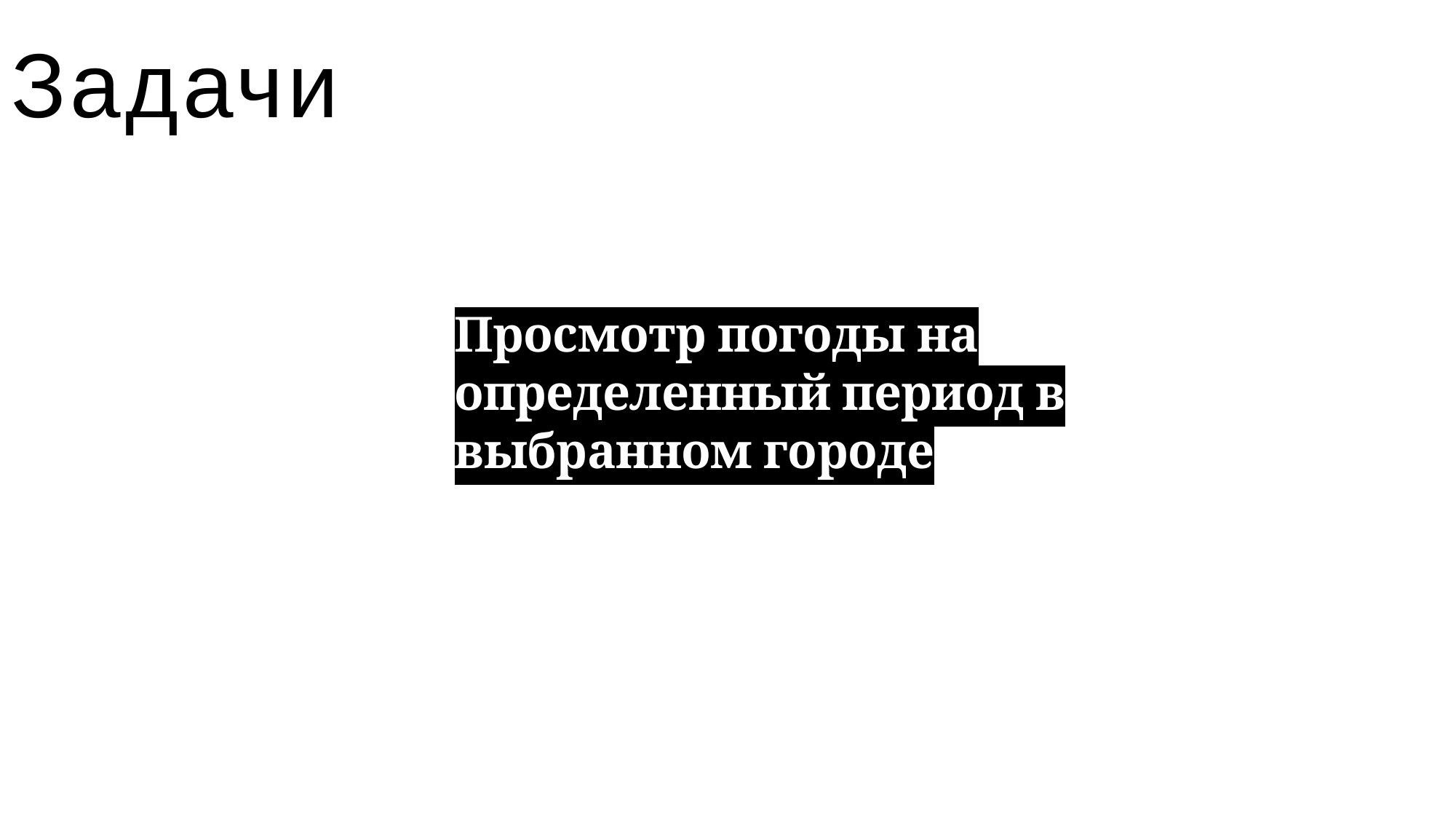

# Задачи
Просмотр погоды на определенный период в выбранном городе